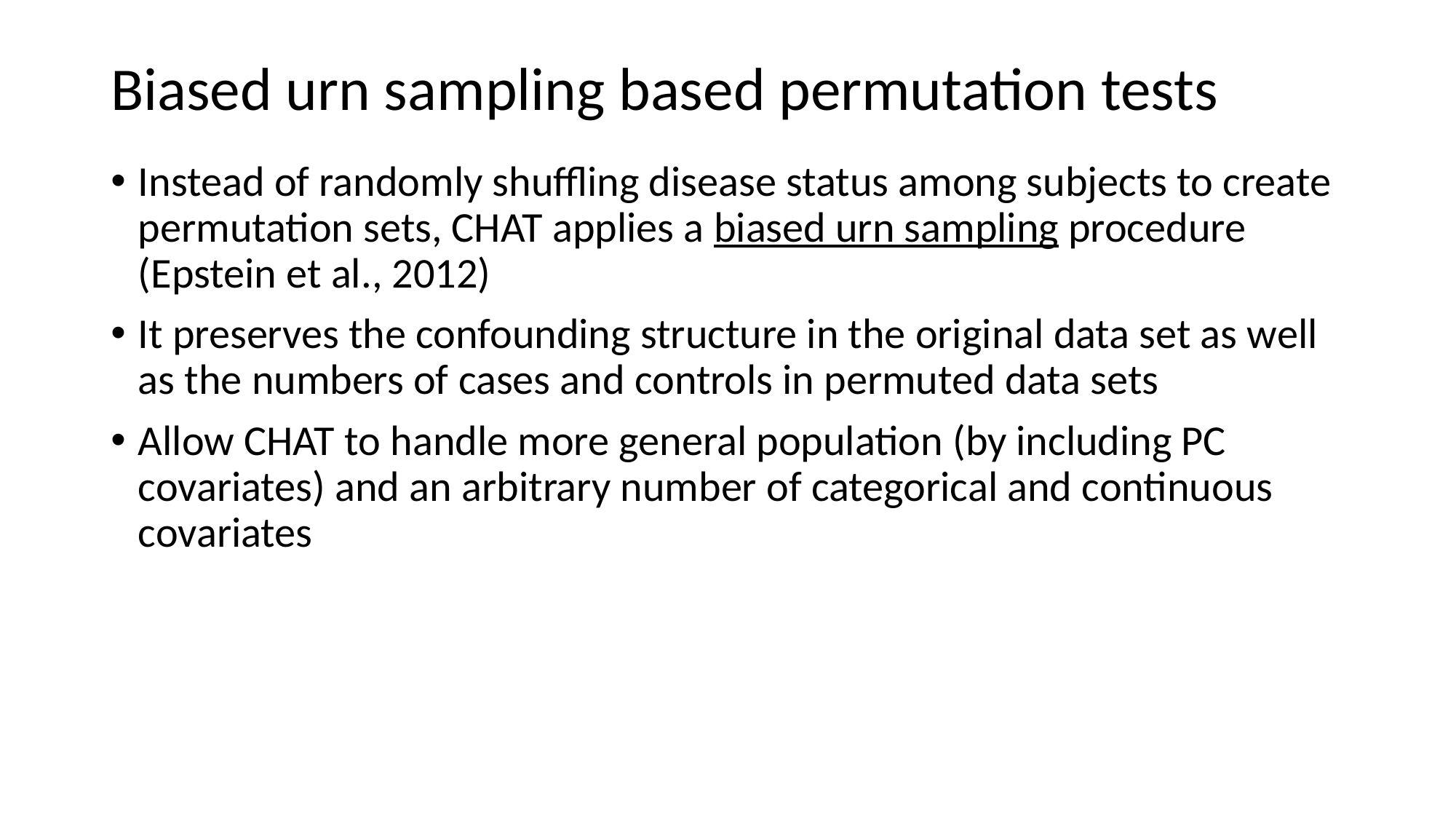

# Biased urn sampling based permutation tests
Instead of randomly shuffling disease status among subjects to create permutation sets, CHAT applies a biased urn sampling procedure (Epstein et al., 2012)
It preserves the confounding structure in the original data set as well as the numbers of cases and controls in permuted data sets
Allow CHAT to handle more general population (by including PC covariates) and an arbitrary number of categorical and continuous covariates